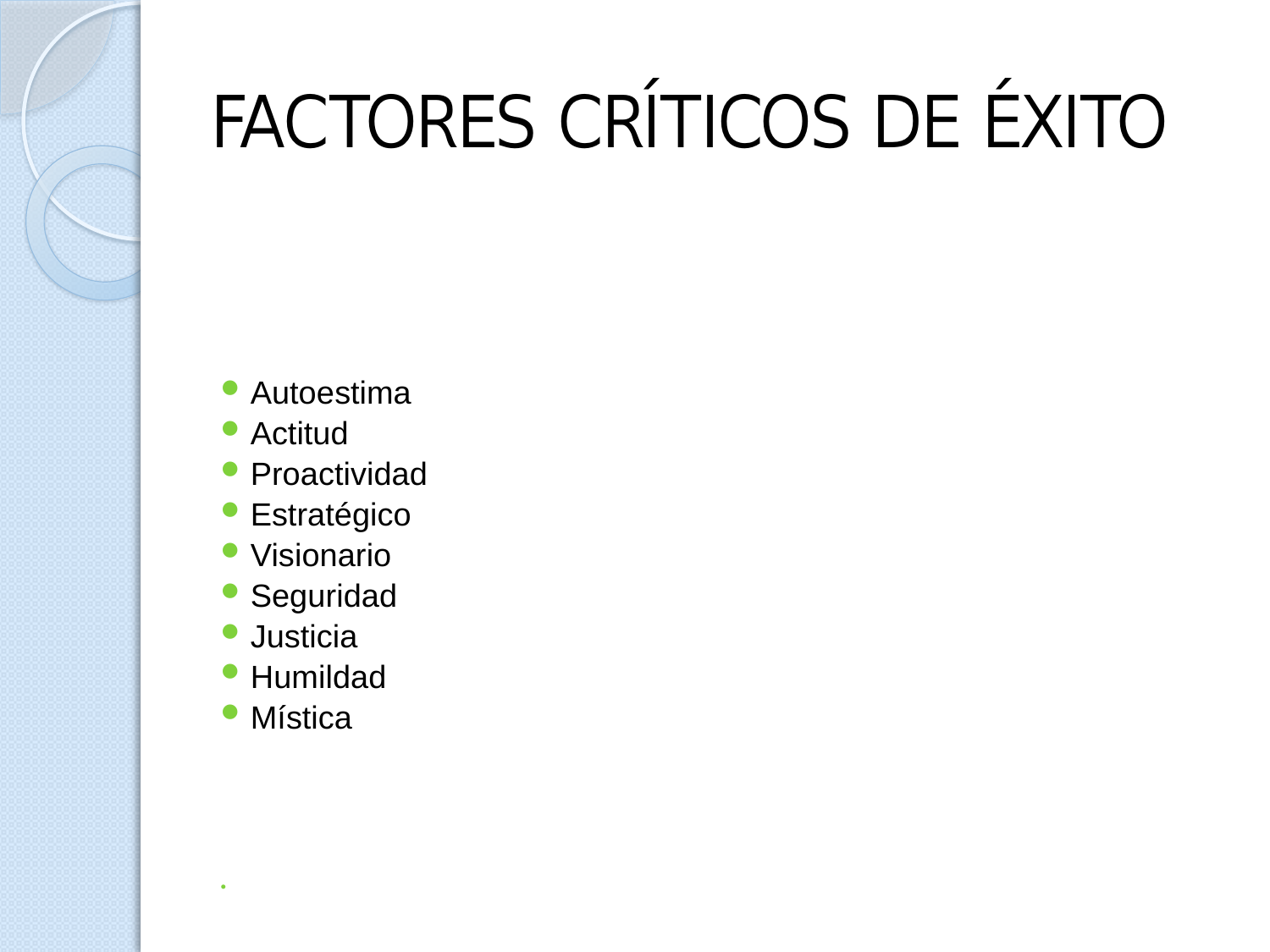

# FACTORES CRÍTICOS DE ÉXITO
Autoestima
Actitud
Proactividad
Estratégico
Visionario
Seguridad
Justicia
Humildad
Mística